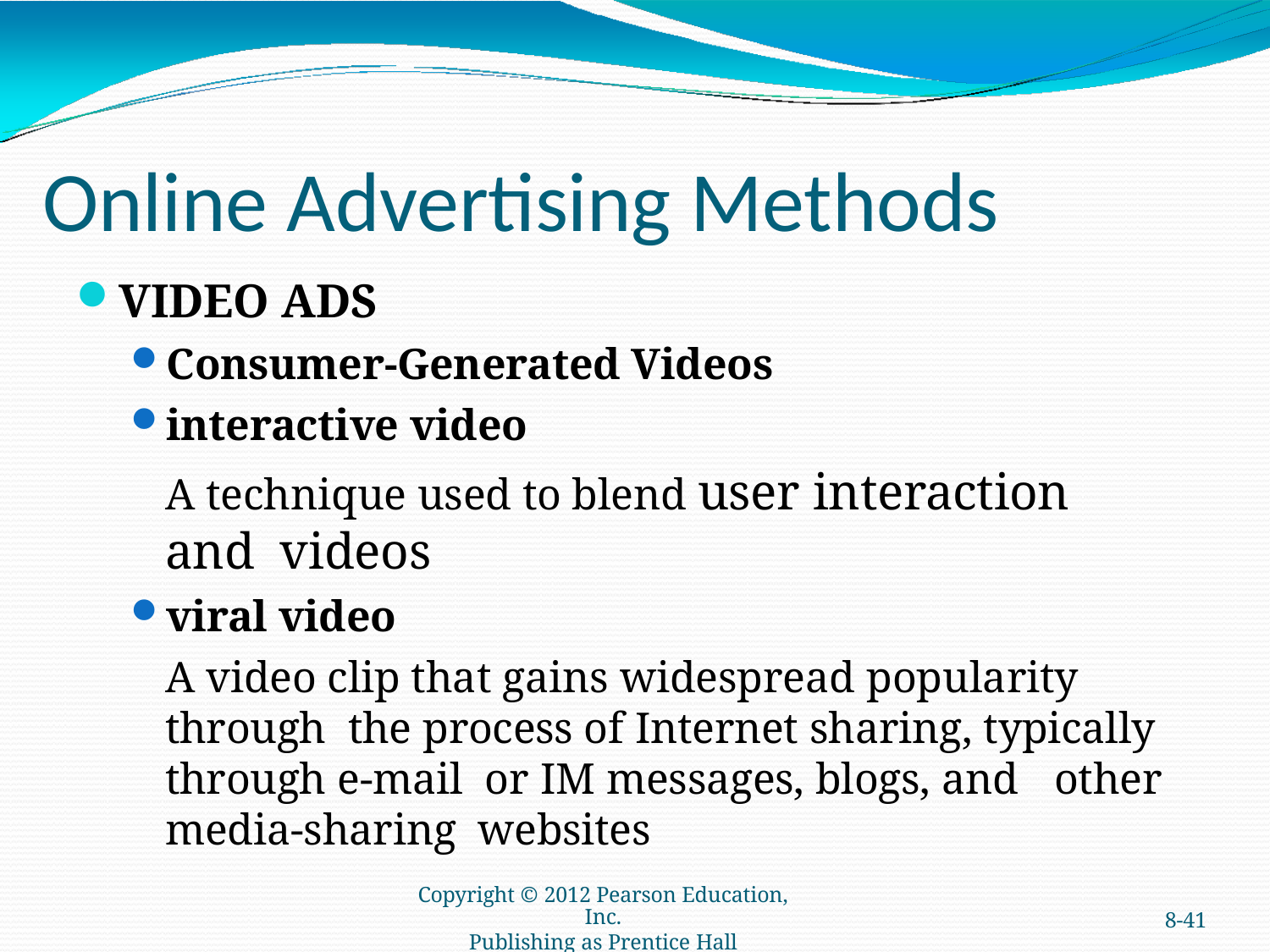

# Online Advertising Methods
VIDEO ADS
Consumer-Generated Videos
interactive video
A technique used to blend user interaction and  videos
viral video
A video clip that gains widespread popularity through  the process of Internet sharing, typically through e-mail  or IM messages, blogs, and	other media-sharing  websites
Copyright © 2012 Pearson Education, Inc.
Publishing as Prentice Hall
8-41